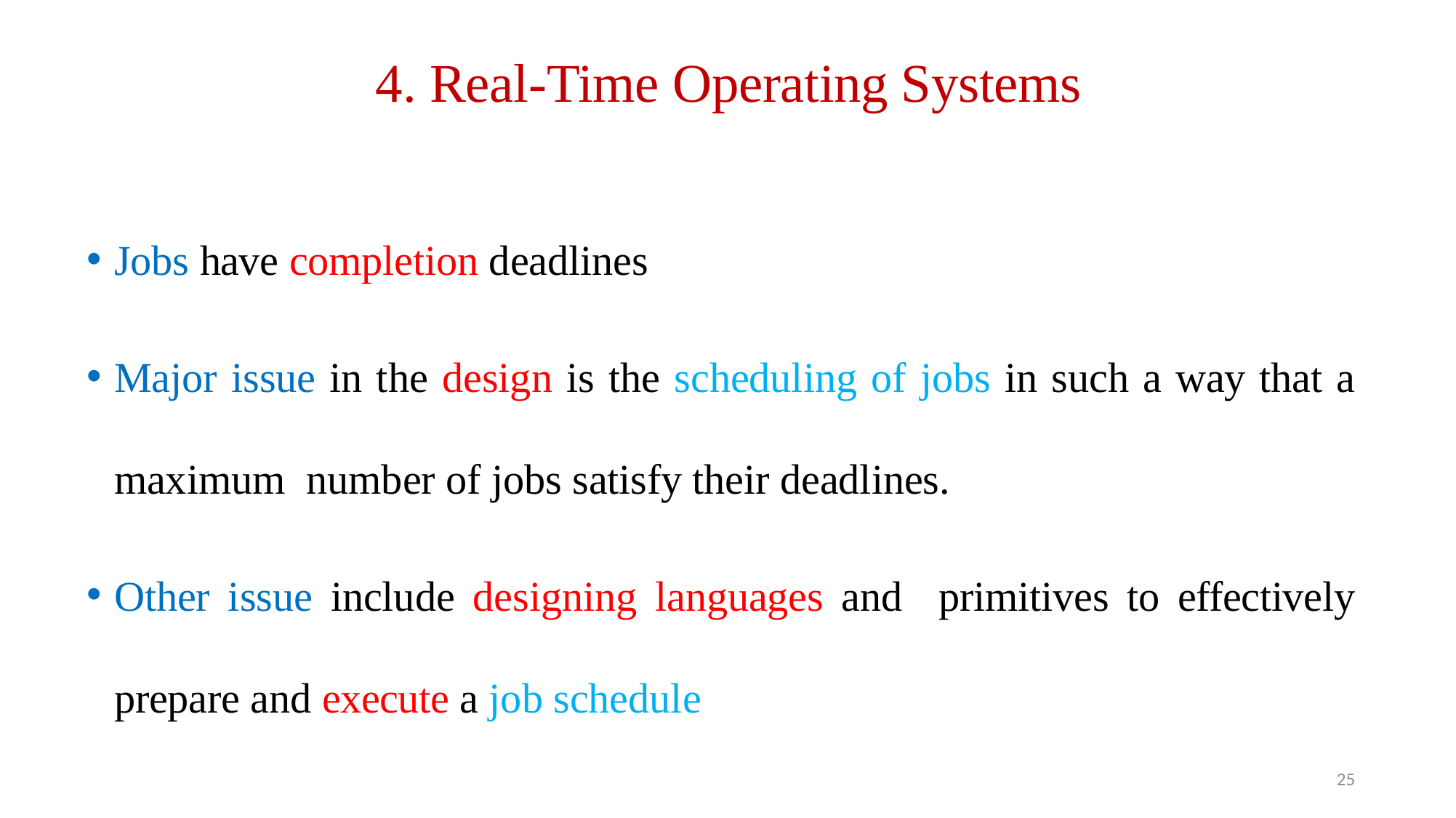

# 4. Real-Time Operating Systems
Jobs have completion deadlines
Major issue in the design is the scheduling of jobs in such a way that a maximum  number of jobs satisfy their deadlines.
Other issue include designing languages and  primitives to effectively prepare and execute a job schedule
25